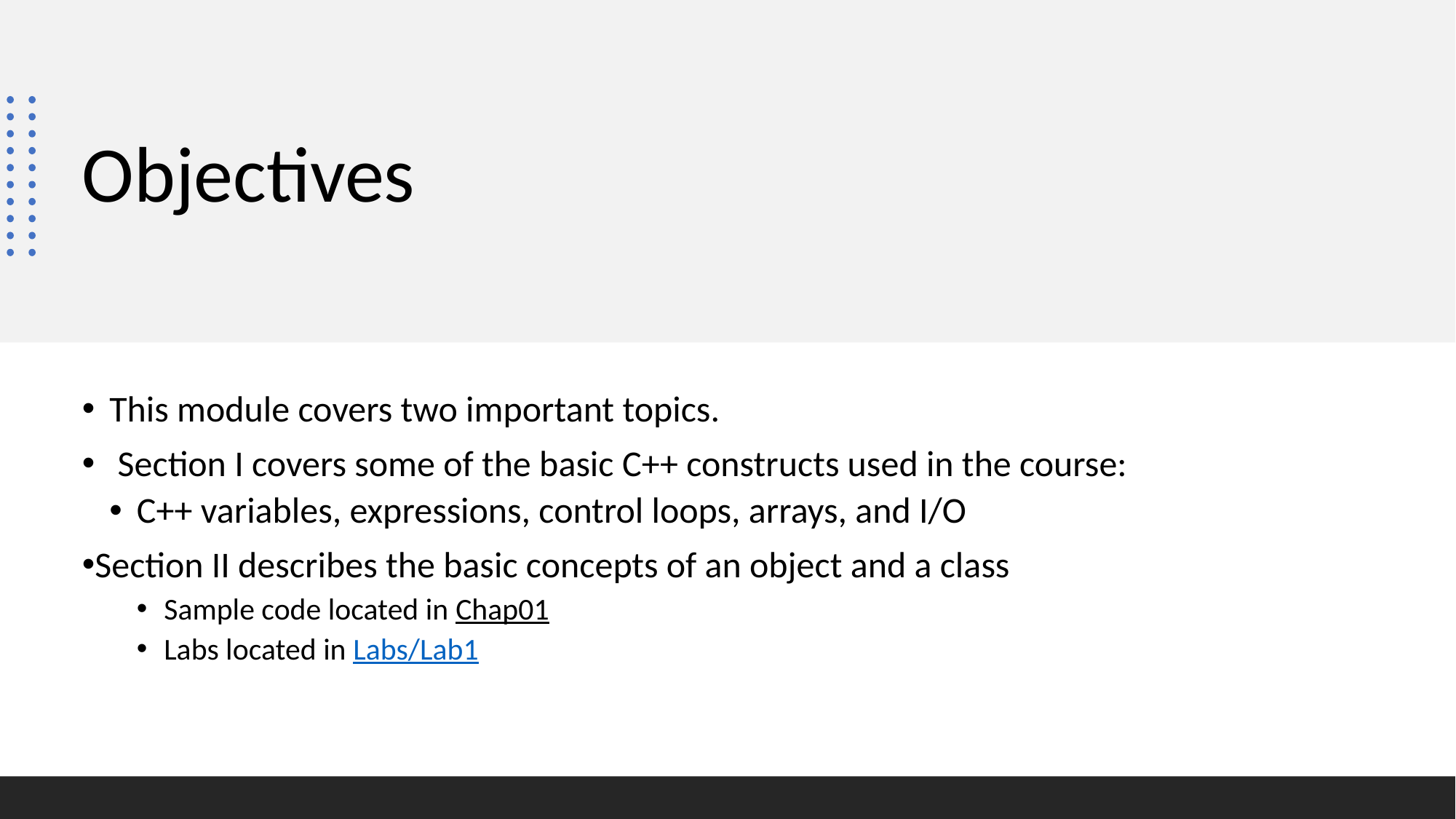

# Objectives

This module covers two important topics.
 Section I covers some of the basic C++ constructs used in the course:
C++ variables, expressions, control loops, arrays, and I/O
Section II describes the basic concepts of an object and a class
Sample code located in Chap01
Labs located in Labs/Lab1